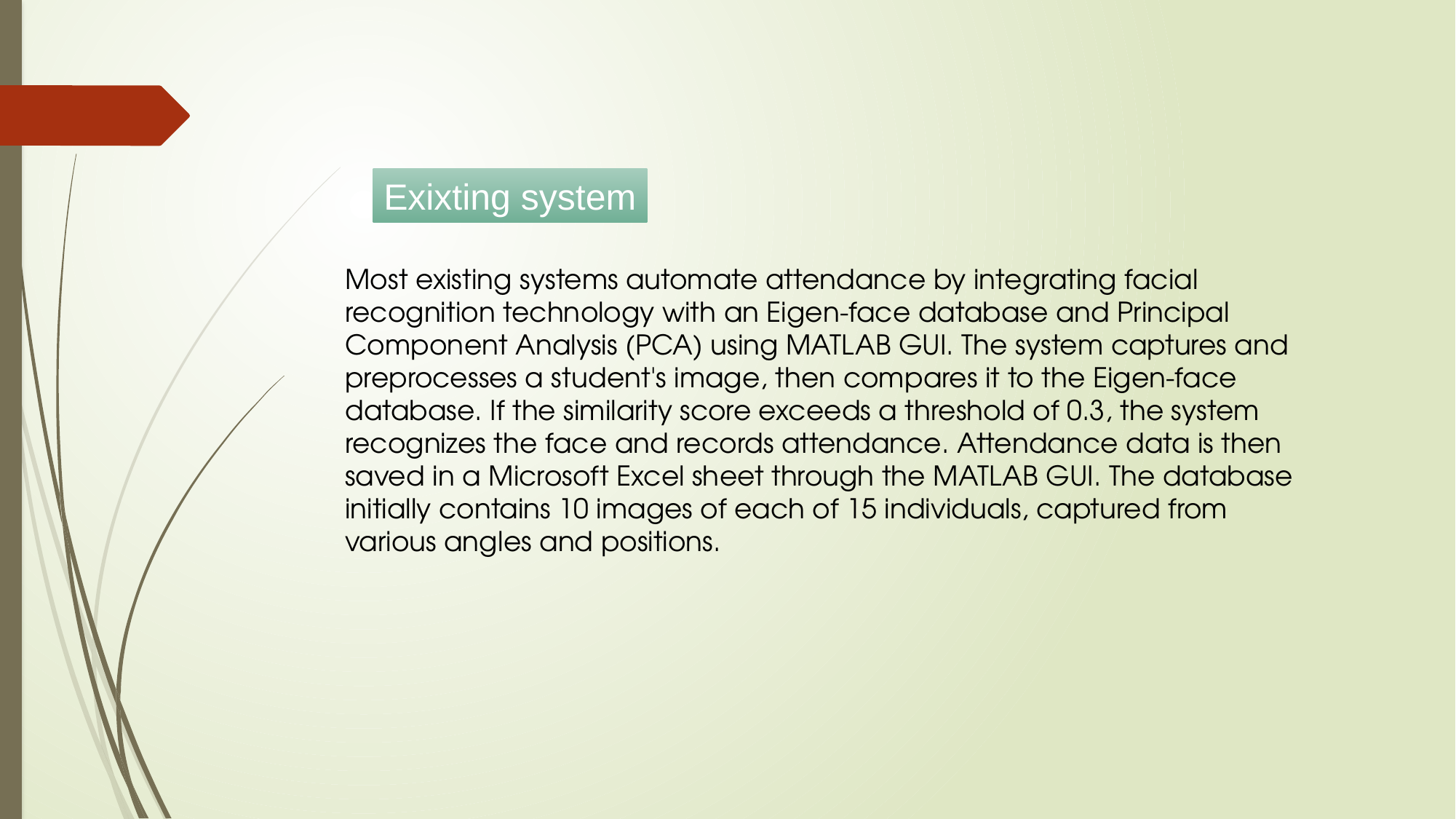

Exixting system
Most existing systems automate attendance by integrating facial recognition technology with an Eigen-face database and Principal Component Analysis (PCA) using MATLAB GUI. The system captures and preprocesses a student's image, then compares it to the Eigen-face database. If the similarity score exceeds a threshold of 0.3, the system recognizes the face and records attendance. Attendance data is then saved in a Microsoft Excel sheet through the MATLAB GUI. The database initially contains 10 images of each of 15 individuals, captured from various angles and positions.